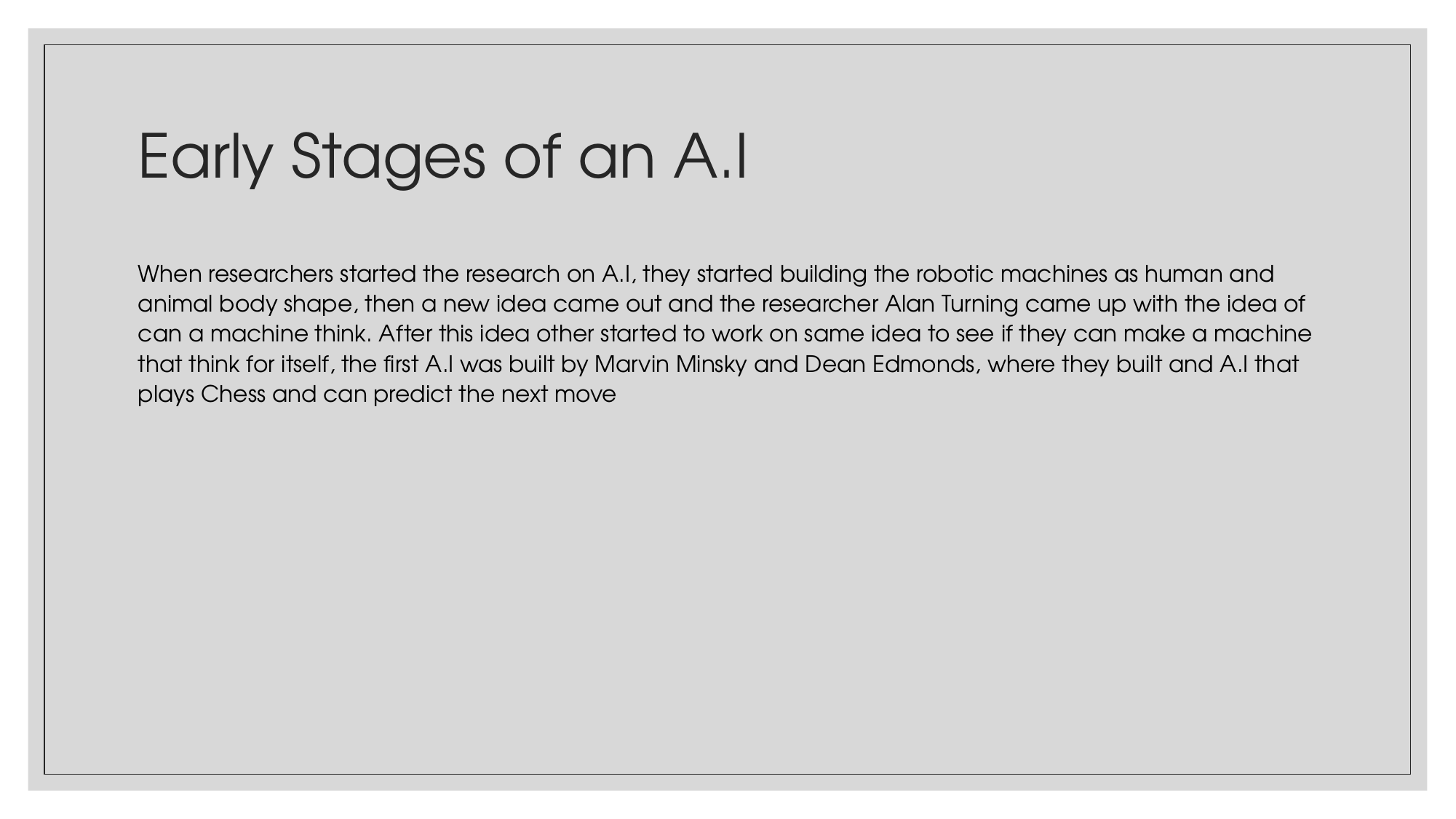

# Early Stages of an A.I
When researchers started the research on A.I, they started building the robotic machines as human and animal body shape, then a new idea came out and the researcher Alan Turning came up with the idea of can a machine think. After this idea other started to work on same idea to see if they can make a machine that think for itself, the first A.I was built by Marvin Minsky and Dean Edmonds, where they built and A.I that plays Chess and can predict the next move